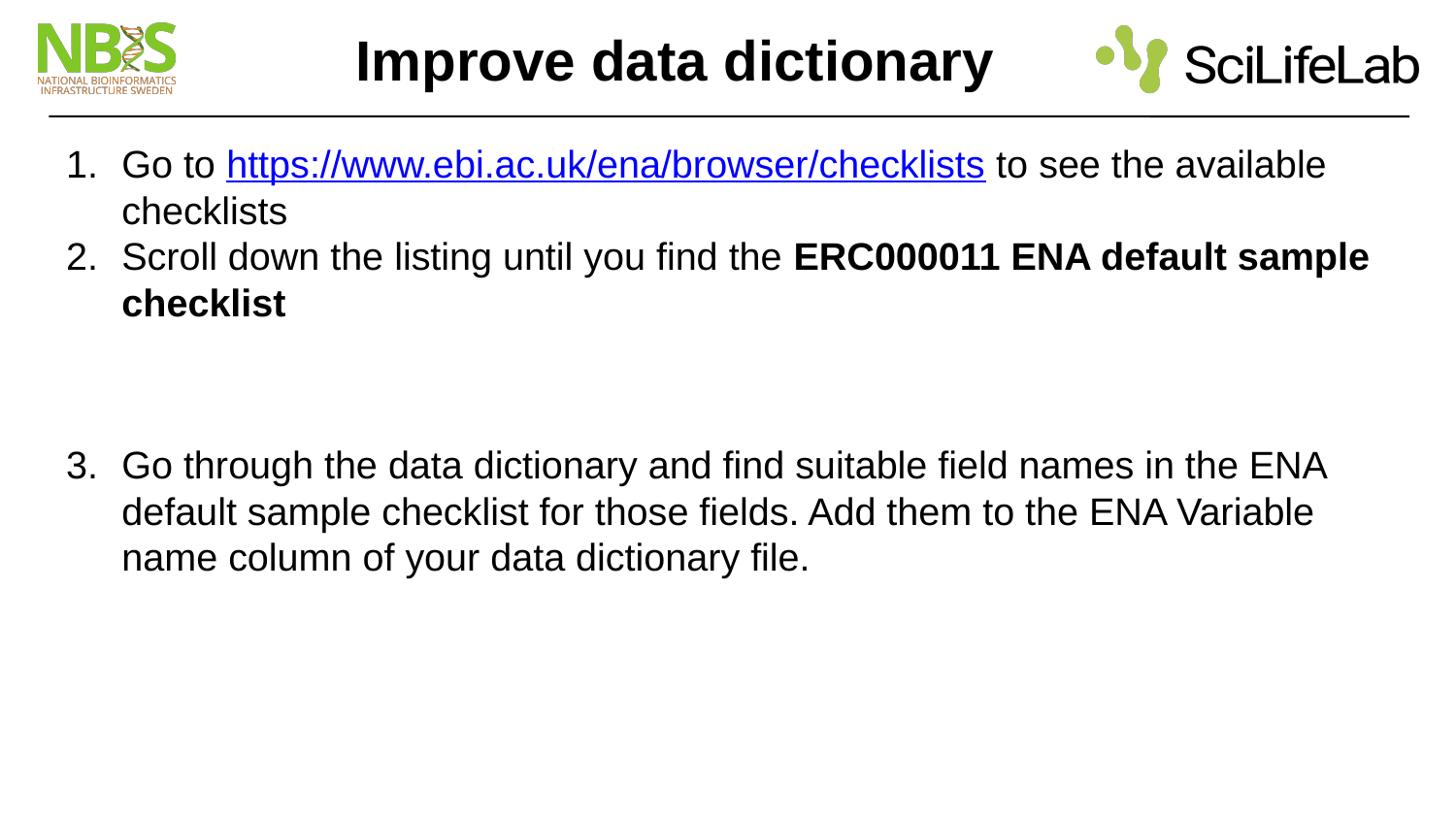

# Improve data dictionary
Go to https://www.ebi.ac.uk/ena/browser/checklists to see the available checklists
Scroll down the listing until you find the ERC000011 ENA default sample checklist

Go through the data dictionary and find suitable field names in the ENA default sample checklist for those fields. Add them to the ENA Variable name column of your data dictionary file.